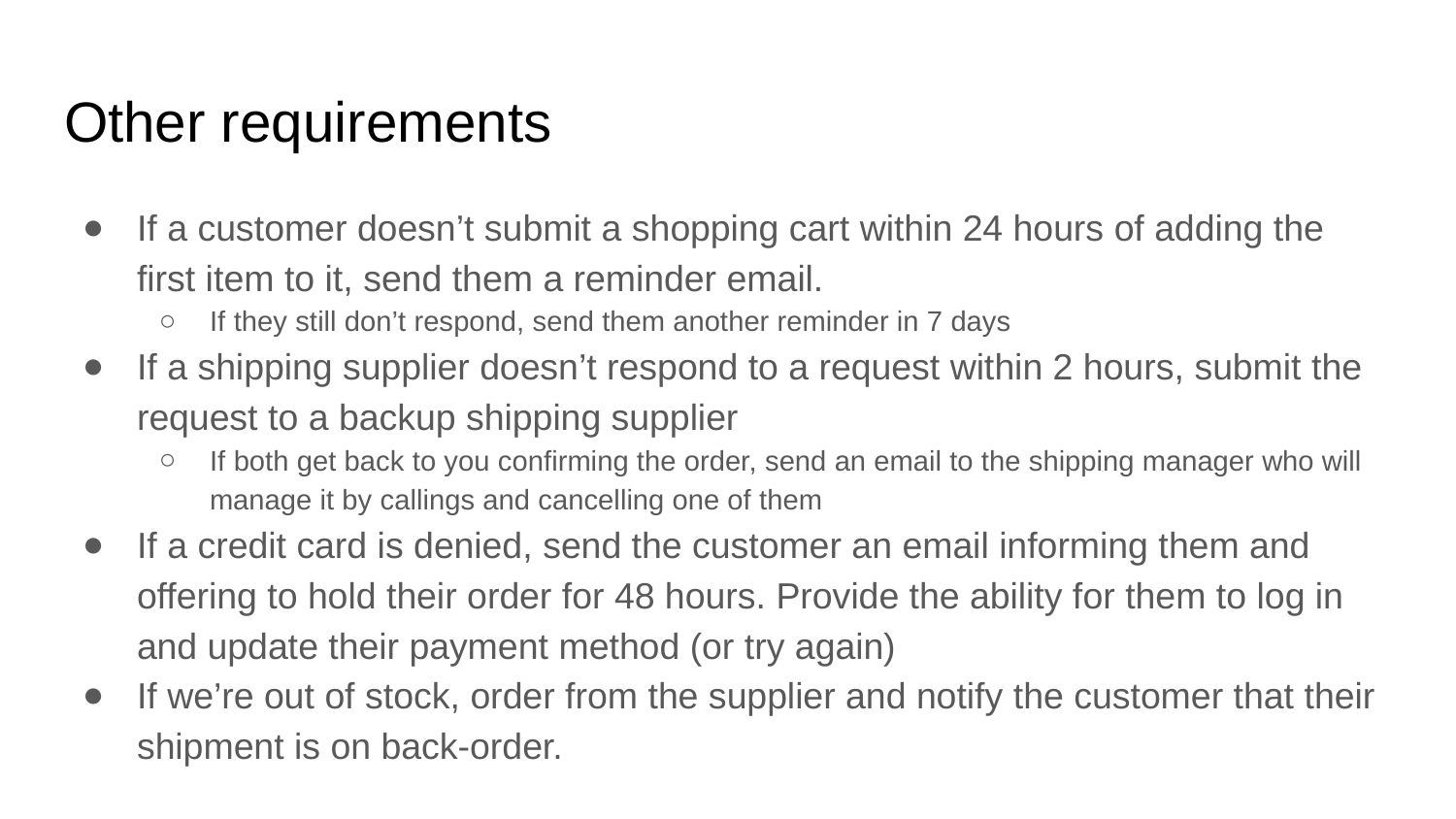

# Other requirements
If a customer doesn’t submit a shopping cart within 24 hours of adding the first item to it, send them a reminder email.
If they still don’t respond, send them another reminder in 7 days
If a shipping supplier doesn’t respond to a request within 2 hours, submit the request to a backup shipping supplier
If both get back to you confirming the order, send an email to the shipping manager who will manage it by callings and cancelling one of them
If a credit card is denied, send the customer an email informing them and offering to hold their order for 48 hours. Provide the ability for them to log in and update their payment method (or try again)
If we’re out of stock, order from the supplier and notify the customer that their shipment is on back-order.